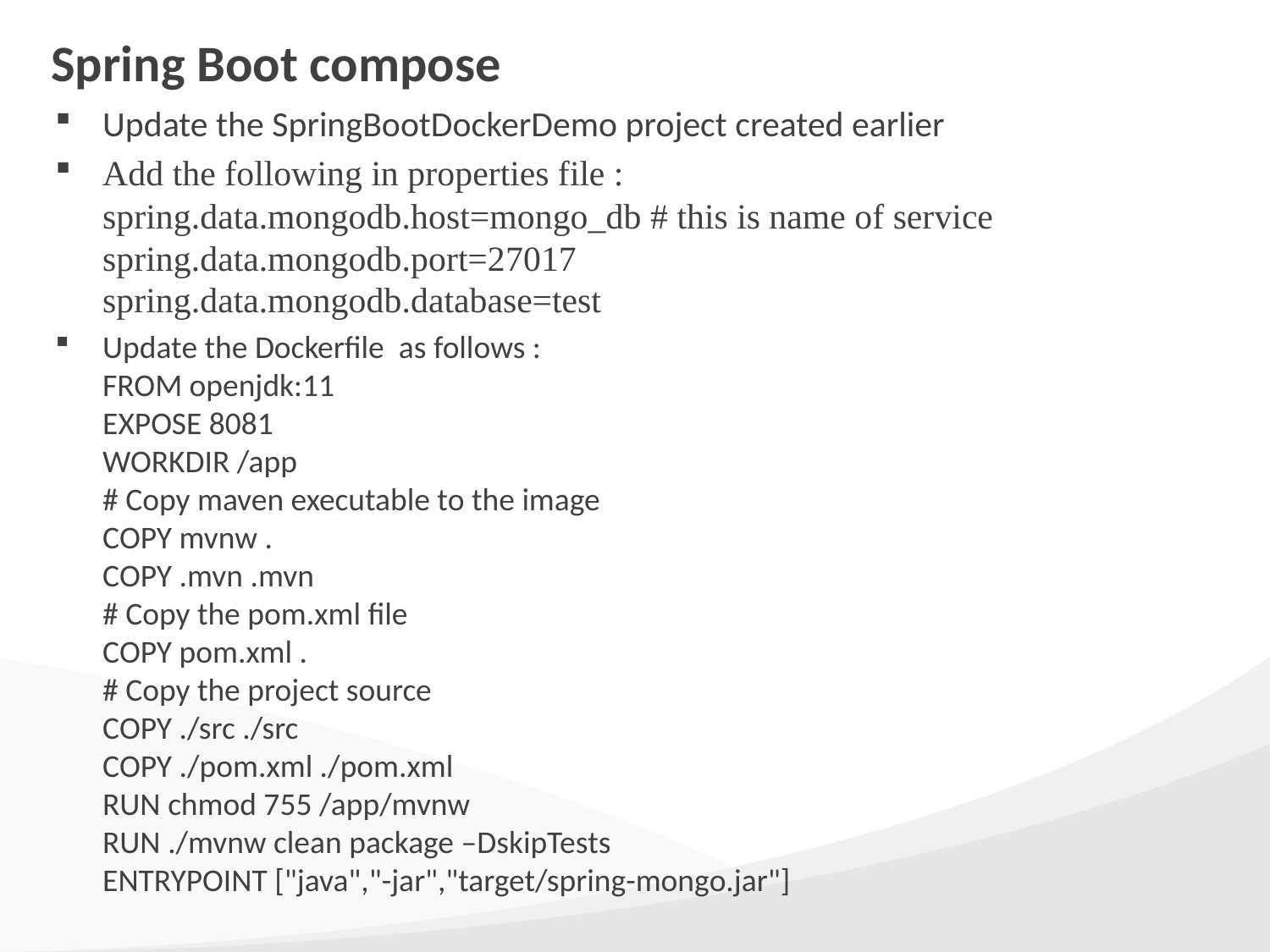

# Spring Boot compose
Update the SpringBootDockerDemo project created earlier
Add the following in properties file :
spring.data.mongodb.host=mongo_db # this is name of service
spring.data.mongodb.port=27017
spring.data.mongodb.database=test
Update the Dockerfile  as follows :
FROM openjdk:11
EXPOSE 8081
WORKDIR /app
# Copy maven executable to the image
COPY mvnw .
COPY .mvn .mvn
# Copy the pom.xml file
COPY pom.xml .
# Copy the project source
COPY ./src ./src
COPY ./pom.xml ./pom.xml
RUN chmod 755 /app/mvnw
RUN ./mvnw clean package –DskipTests
ENTRYPOINT ["java","-jar","target/spring-mongo.jar"]